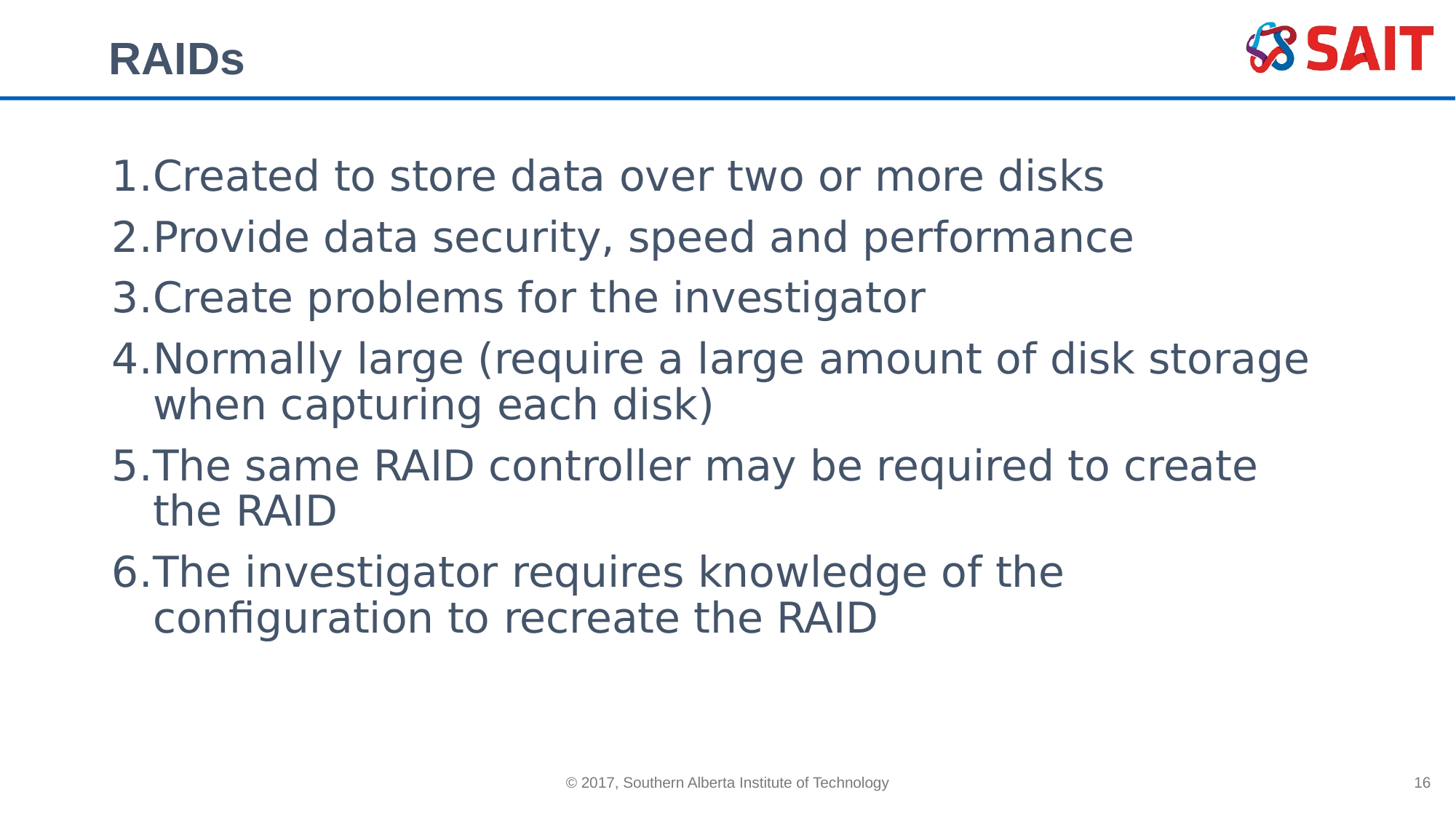

# RAIDs
Created to store data over two or more disks
Provide data security, speed and performance
Create problems for the investigator
Normally large (require a large amount of disk storage when capturing each disk)
The same RAID controller may be required to create the RAID
The investigator requires knowledge of the configuration to recreate the RAID